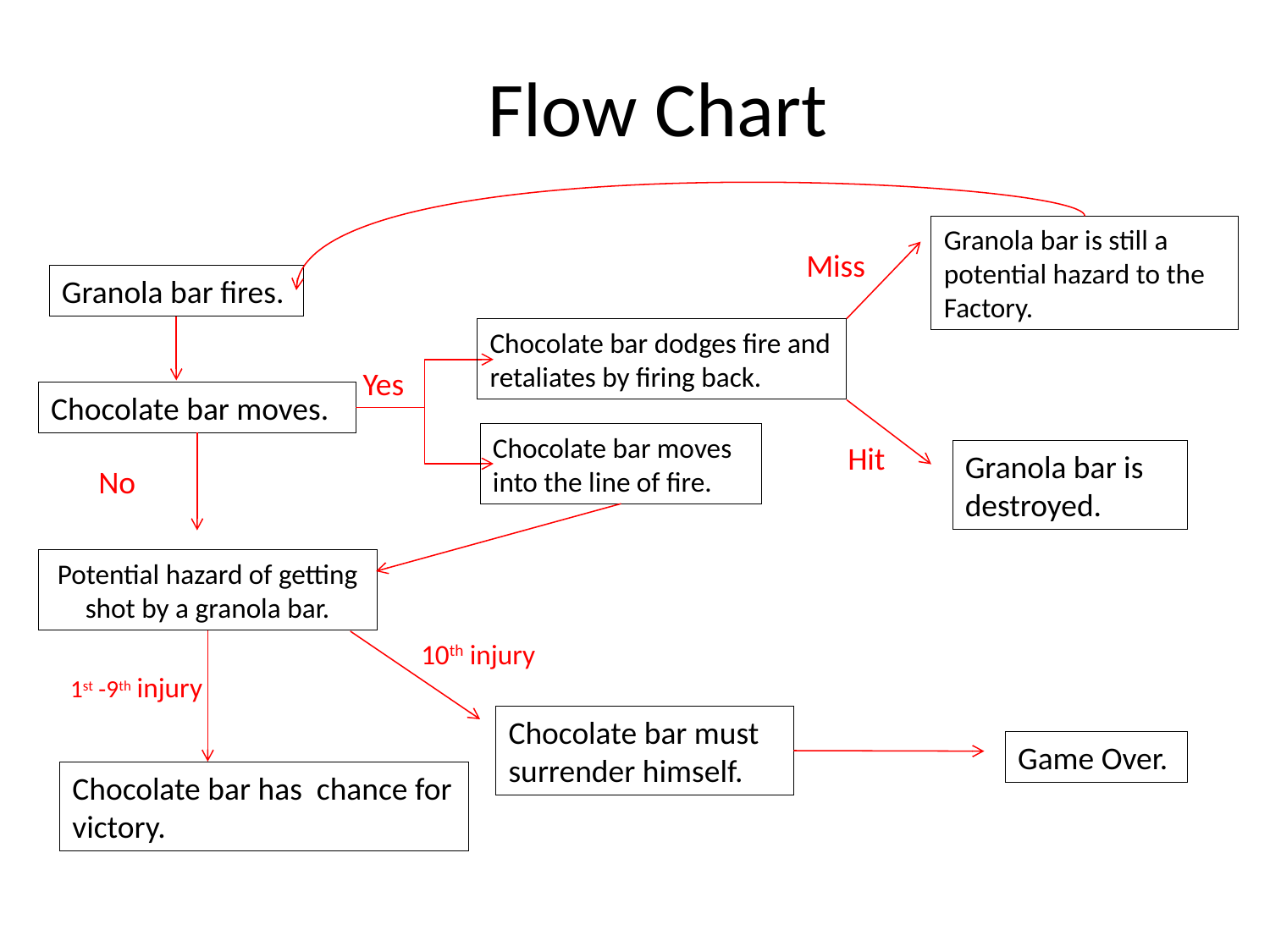

# Flow Chart
Granola bar is still a potential hazard to the Factory.
Miss
Granola bar fires.
Chocolate bar dodges fire and retaliates by firing back.
Yes
Chocolate bar moves.
Chocolate bar moves into the line of fire.
Hit
Granola bar is destroyed.
No
Potential hazard of getting shot by a granola bar.
10th injury
1st -9th injury
Chocolate bar must surrender himself.
Game Over.
Chocolate bar has  chance for victory.